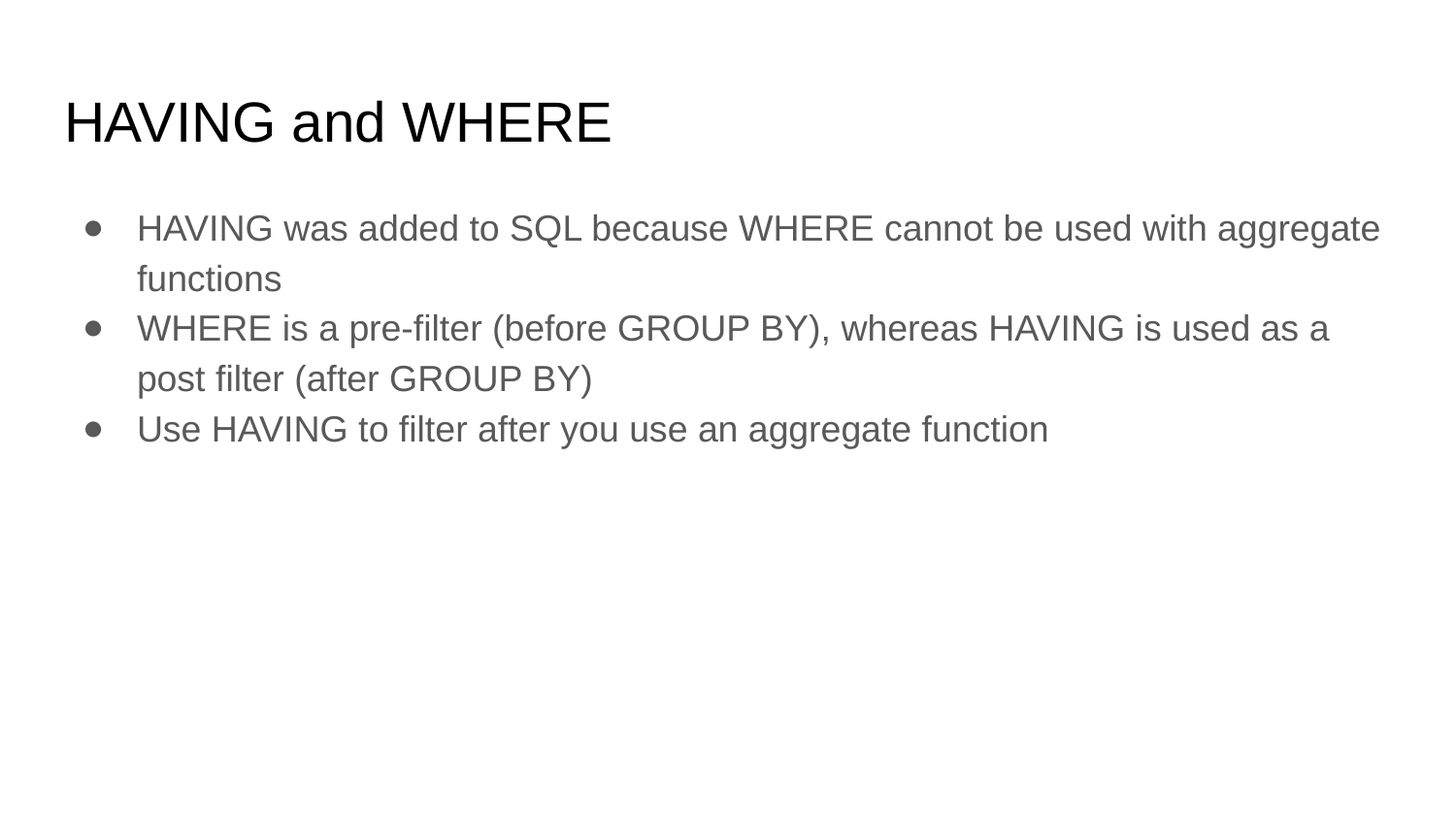

# HAVING and WHERE
HAVING was added to SQL because WHERE cannot be used with aggregate functions
WHERE is a pre-filter (before GROUP BY), whereas HAVING is used as a post filter (after GROUP BY)
Use HAVING to filter after you use an aggregate function